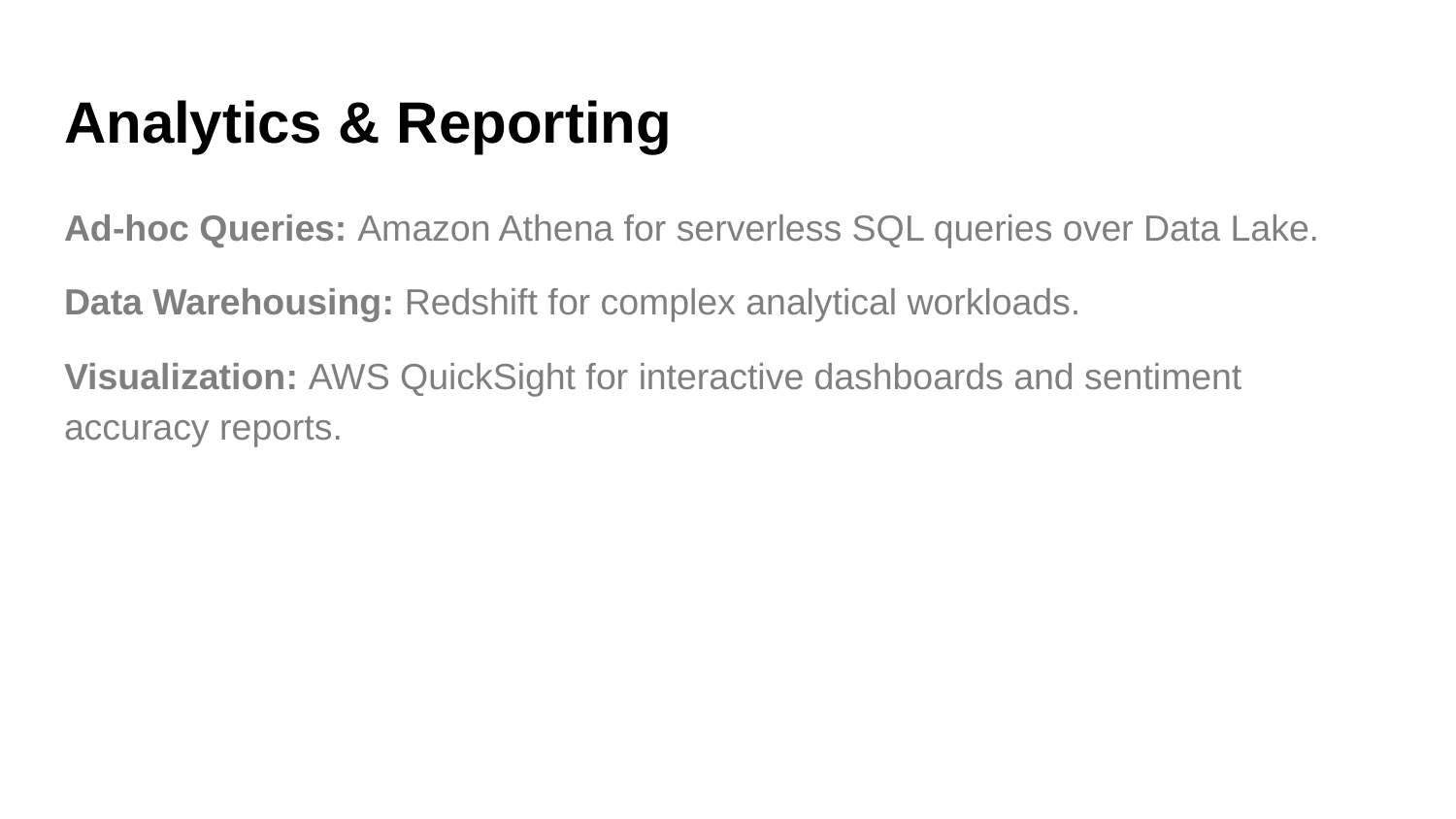

# Analytics & Reporting
Ad-hoc Queries: Amazon Athena for serverless SQL queries over Data Lake.
Data Warehousing: Redshift for complex analytical workloads.
Visualization: AWS QuickSight for interactive dashboards and sentiment accuracy reports.